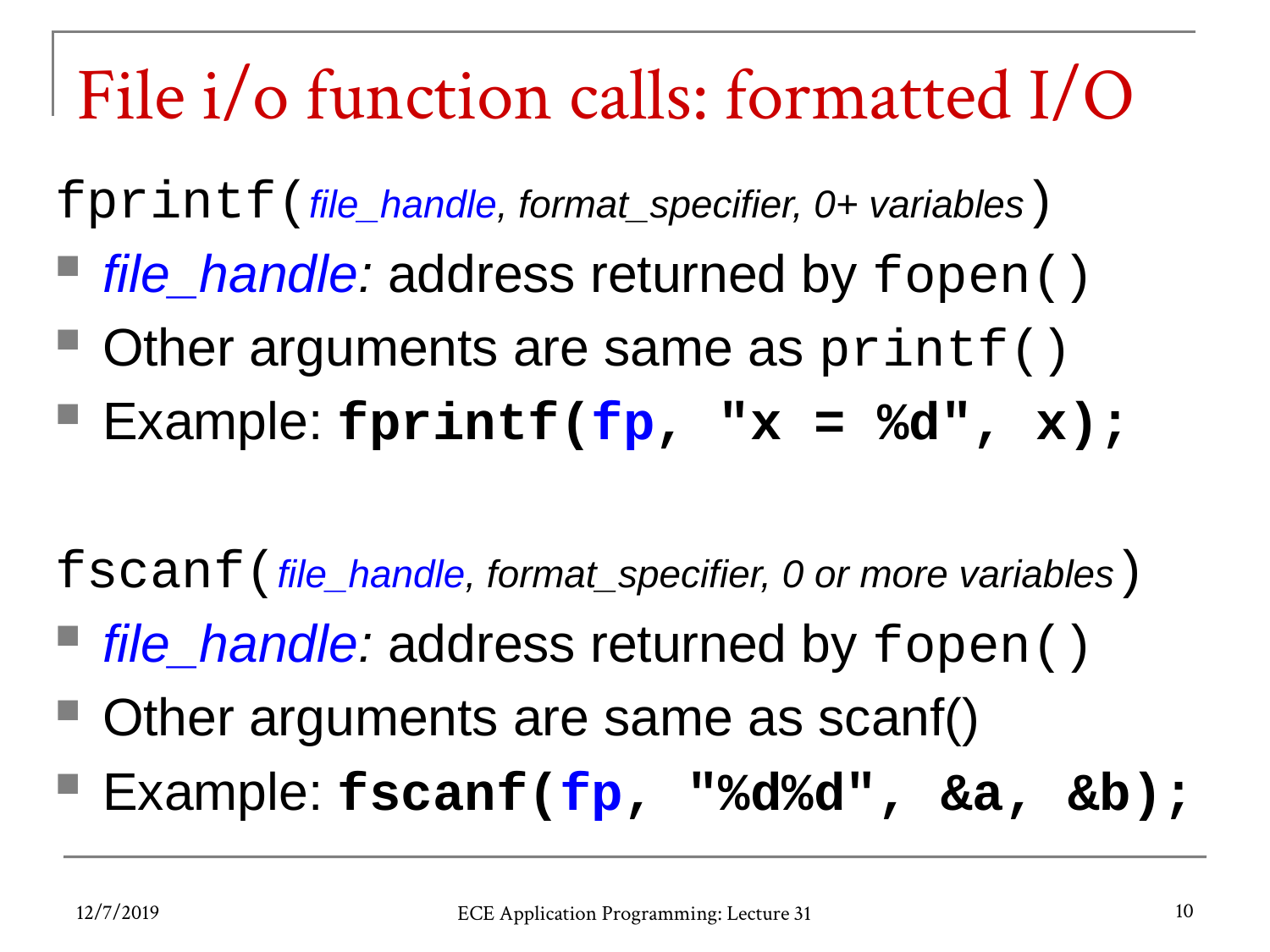

# File i/o function calls: formatted I/O
fprintf(file_handle, format_specifier, 0+ variables)
file_handle: address returned by fopen()
Other arguments are same as printf()
Example: fprintf(fp, "x = %d", x);

fscanf(file_handle, format_specifier, 0 or more variables)
file_handle: address returned by fopen()
Other arguments are same as scanf()
Example: fscanf(fp, "%d%d", &a, &b);

12/7/2019
10
ECE Application Programming: Lecture 31